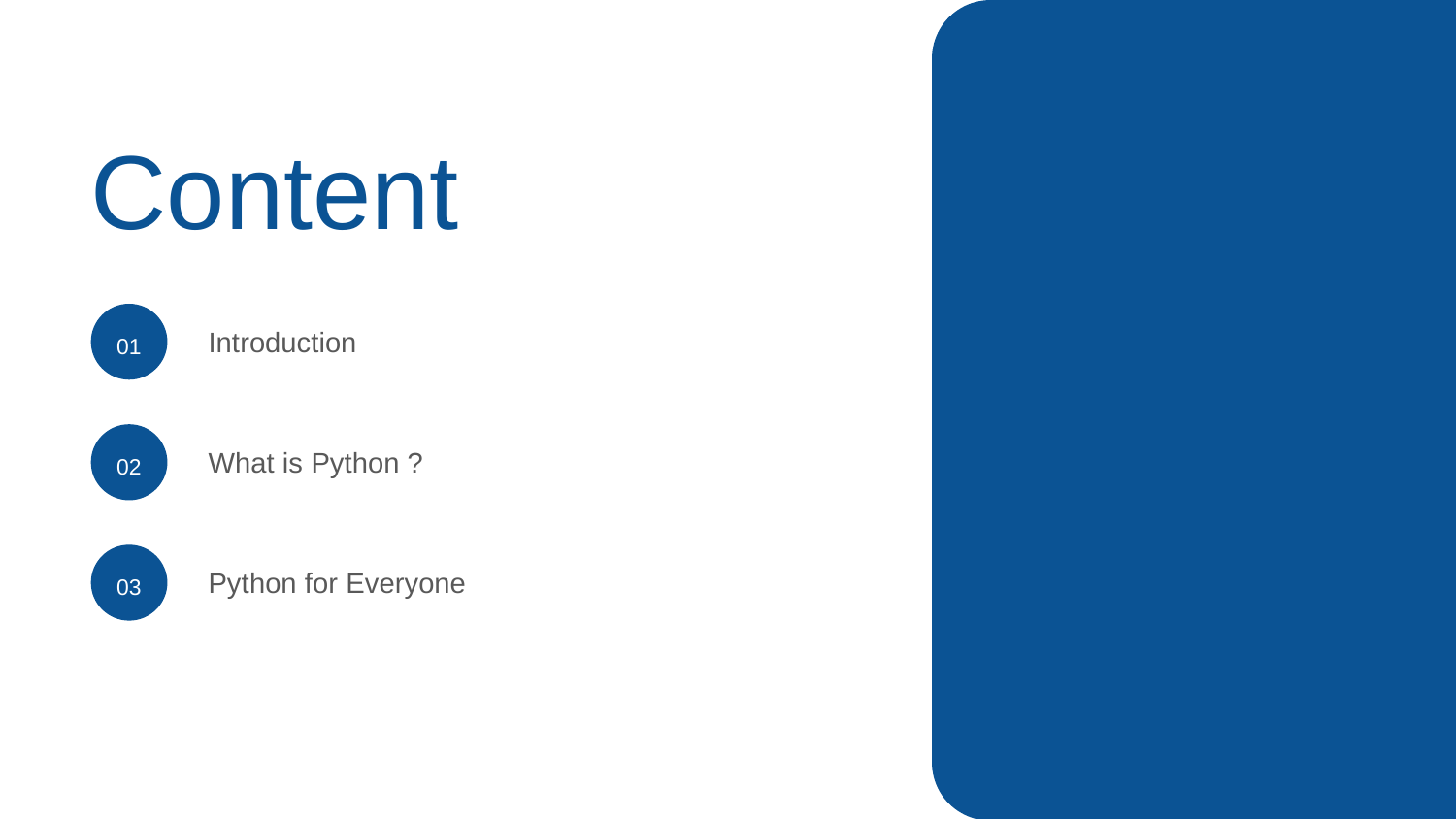

Content

01
Introduction

02
What is Python ?

03
Python for Everyone